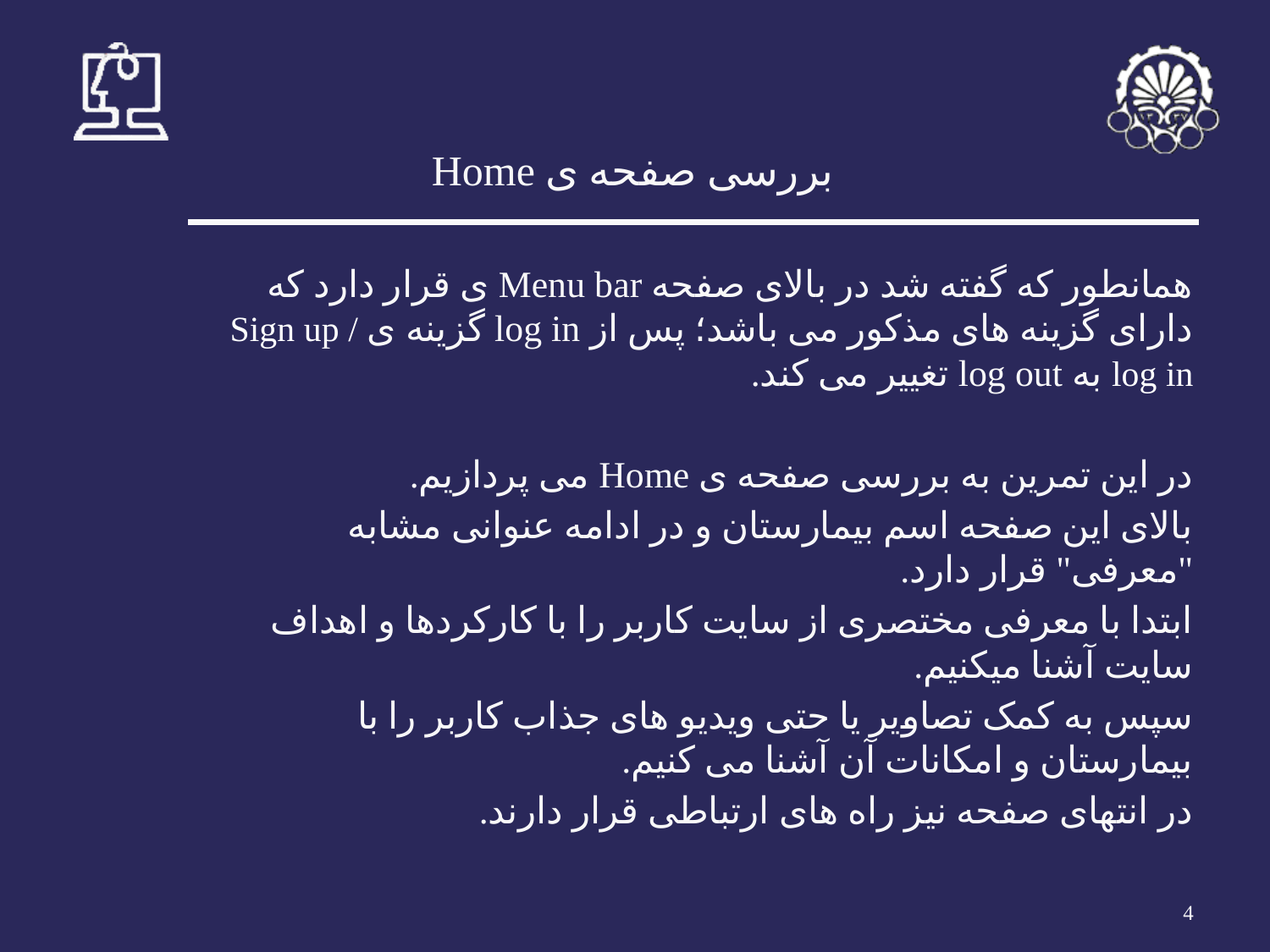

# بررسی صفحه ی Home
همانطور که گفته شد در بالای صفحه Menu bar ی قرار دارد که دارای گزینه های مذکور می باشد؛ پس از log in گزینه ی Sign up / log in به log out تغییر می کند.

در این تمرین به بررسی صفحه ی Home می پردازیم.
بالای این صفحه اسم بیمارستان و در ادامه عنوانی مشابه "معرفی" قرار دارد.
ابتدا با معرفی مختصری از سایت کاربر را با کارکردها و اهداف سایت آشنا میکنیم.
سپس به کمک تصاویر یا حتی ویدیو های جذاب کاربر را با بیمارستان و امکانات آن آشنا می کنیم.
در انتهای صفحه نیز راه های ارتباطی قرار دارند.

4